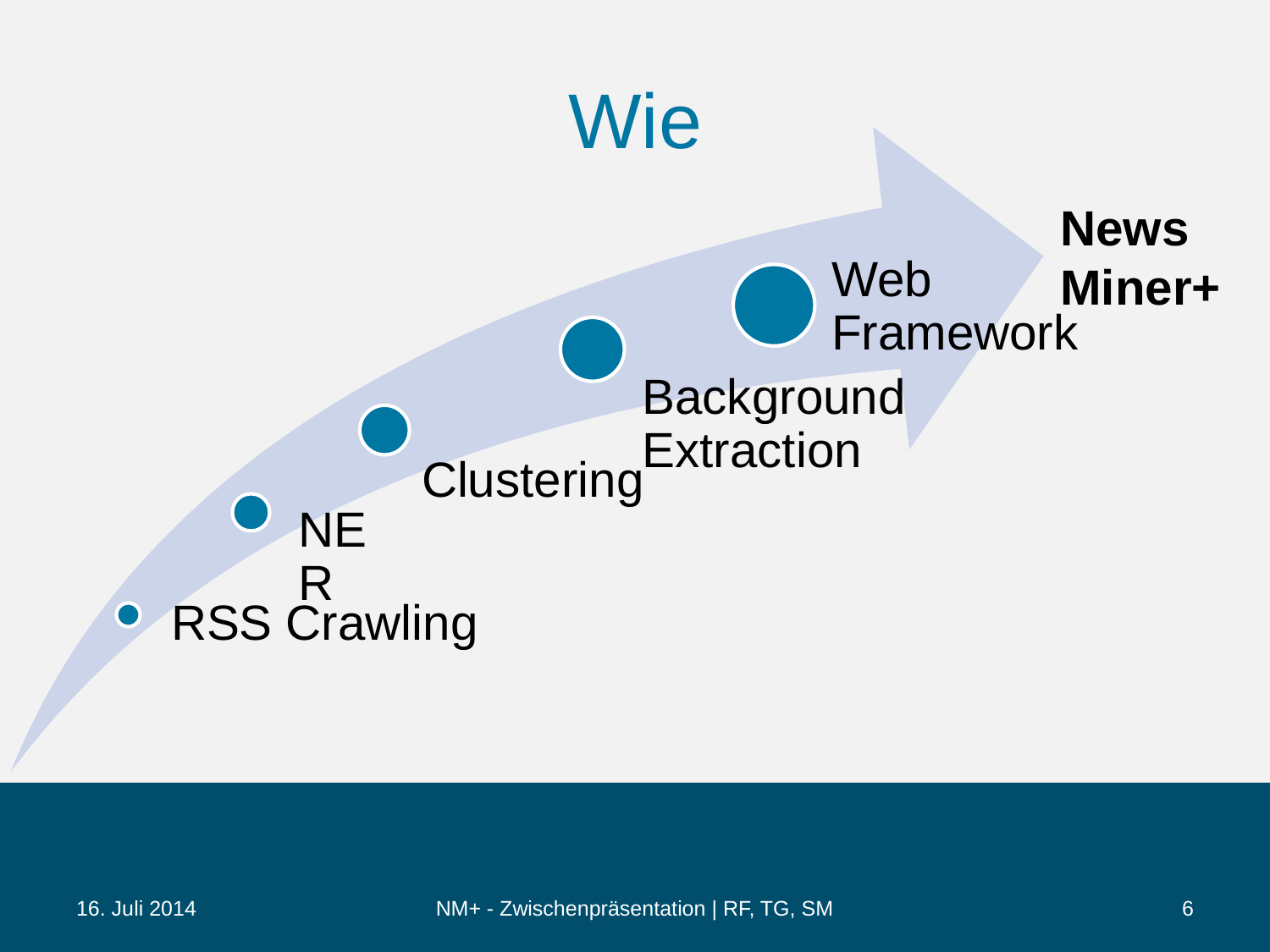

Wie

News
Miner+

Web
Framework

Background
Extraction

Clustering

NER

RSS Crawling

16. Juli 2014
NM+ - Zwischenpräsentation | RF, TG, SM
6